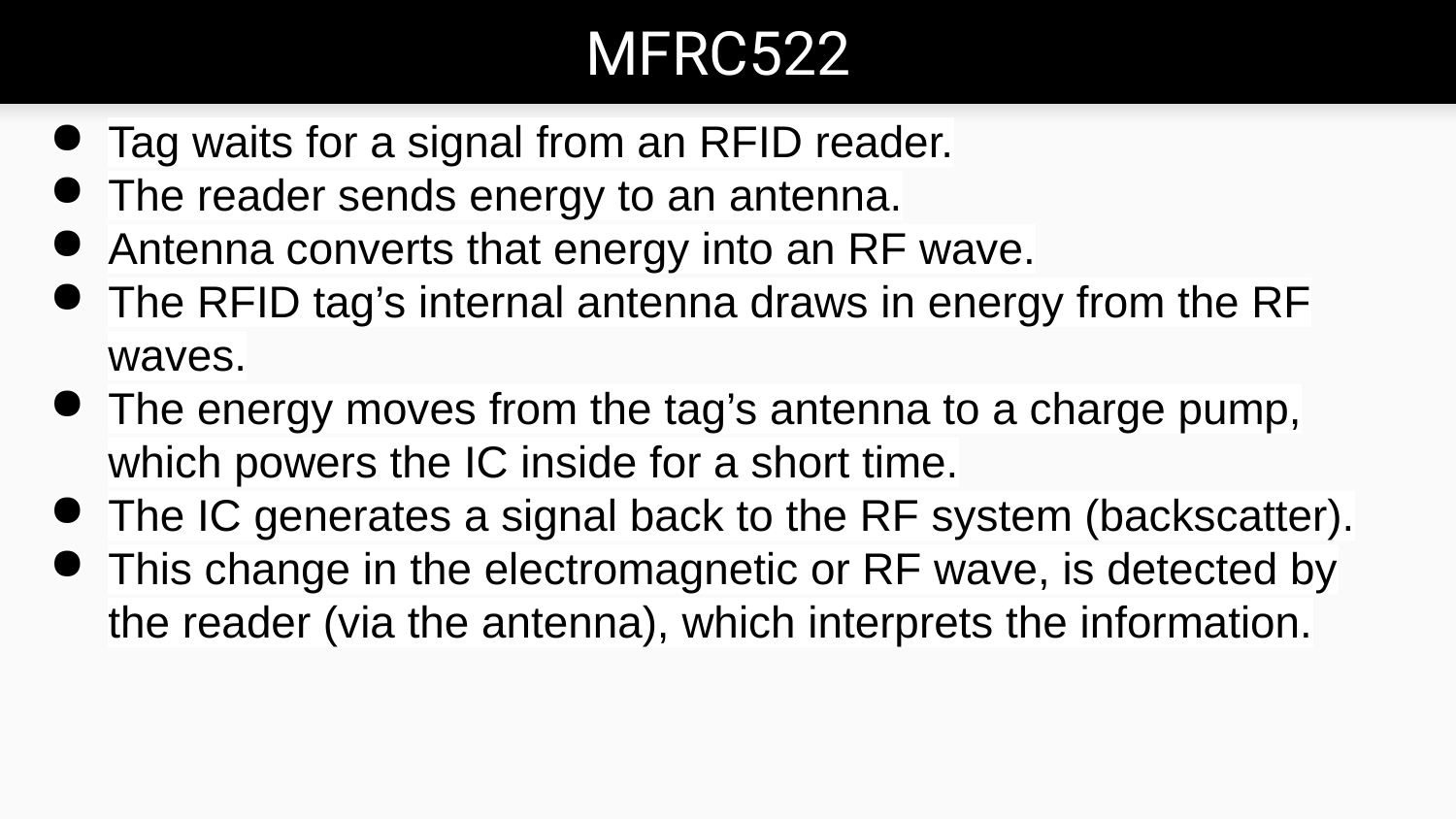

# MFRC522
Tag waits for a signal from an RFID reader.
The reader sends energy to an antenna.
Antenna converts that energy into an RF wave.
The RFID tag’s internal antenna draws in energy from the RF waves.
The energy moves from the tag’s antenna to a charge pump, which powers the IC inside for a short time.
The IC generates a signal back to the RF system (backscatter).
This change in the electromagnetic or RF wave, is detected by the reader (via the antenna), which interprets the information.